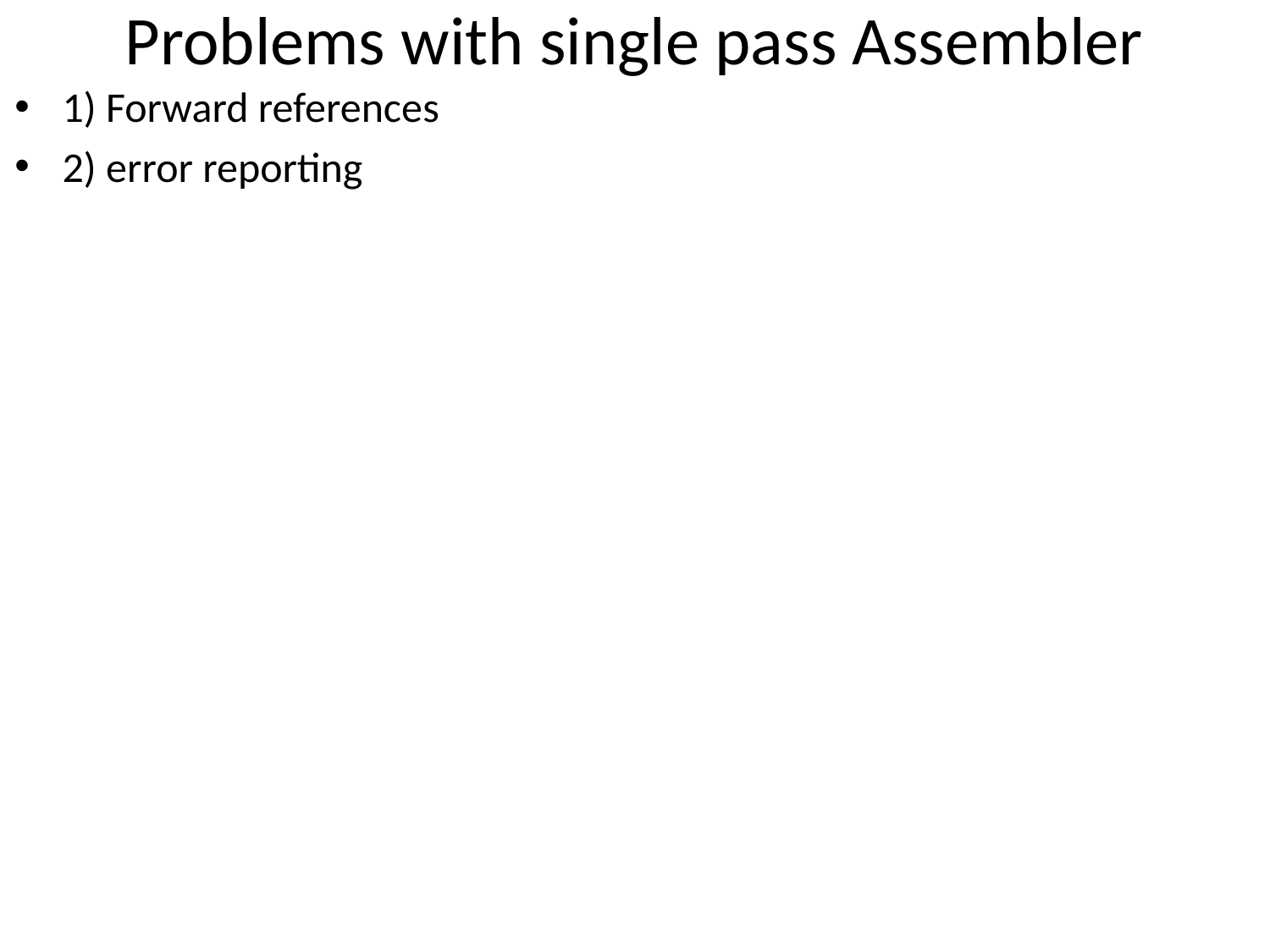

# Problems with single pass Assembler
1) Forward references
2) error reporting